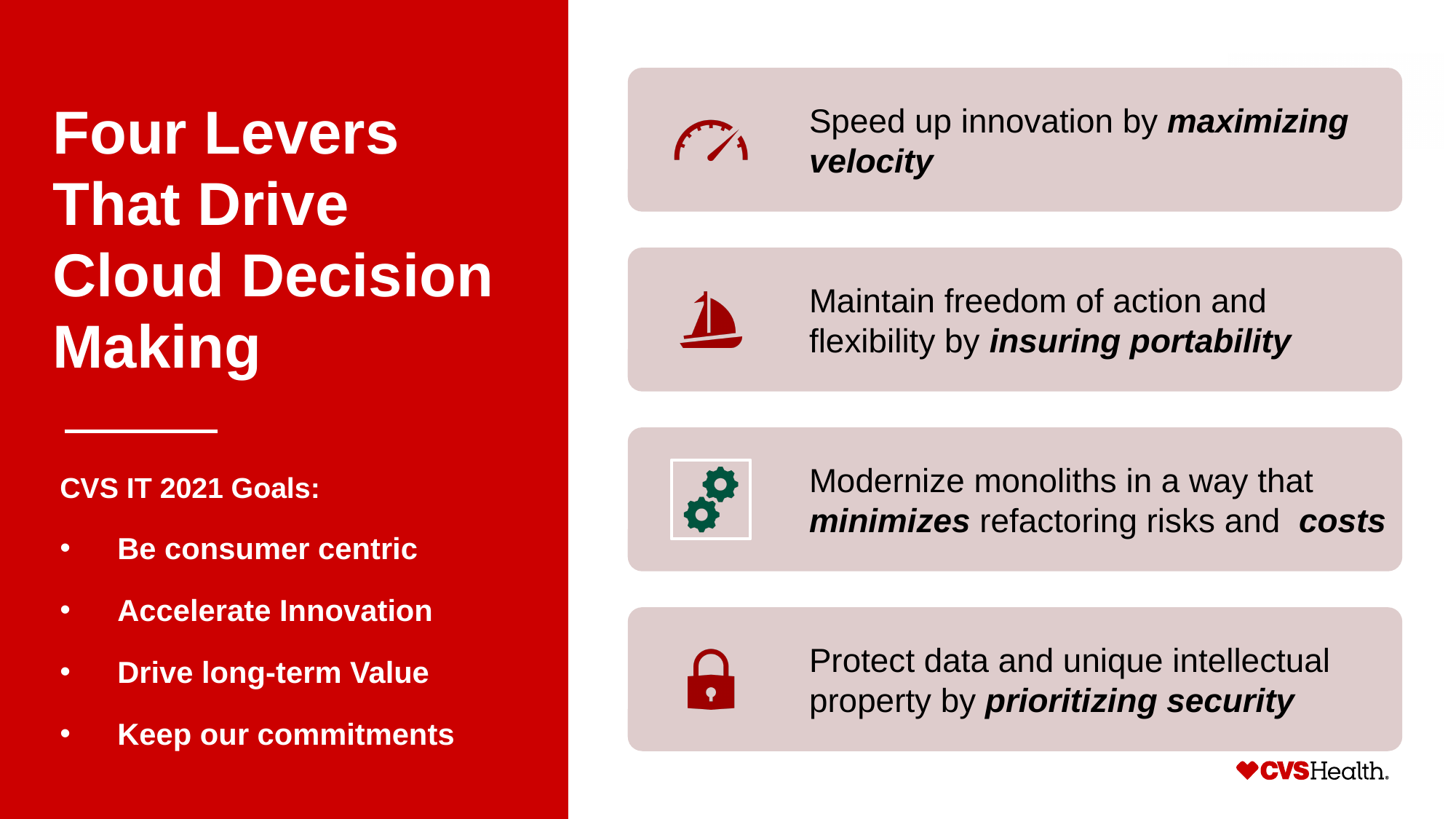

# Four Levers That Drive Cloud Decision Making
Speed up innovation by maximizing velocity
Maintain freedom of action and flexibility by insuring portability
Modernize monoliths in a way that minimizes refactoring risks and  costs
Protect data and unique intellectual property by prioritizing security
CVS IT 2021 Goals:
Be consumer centric
Accelerate Innovation
Drive long-term Value
Keep our commitments